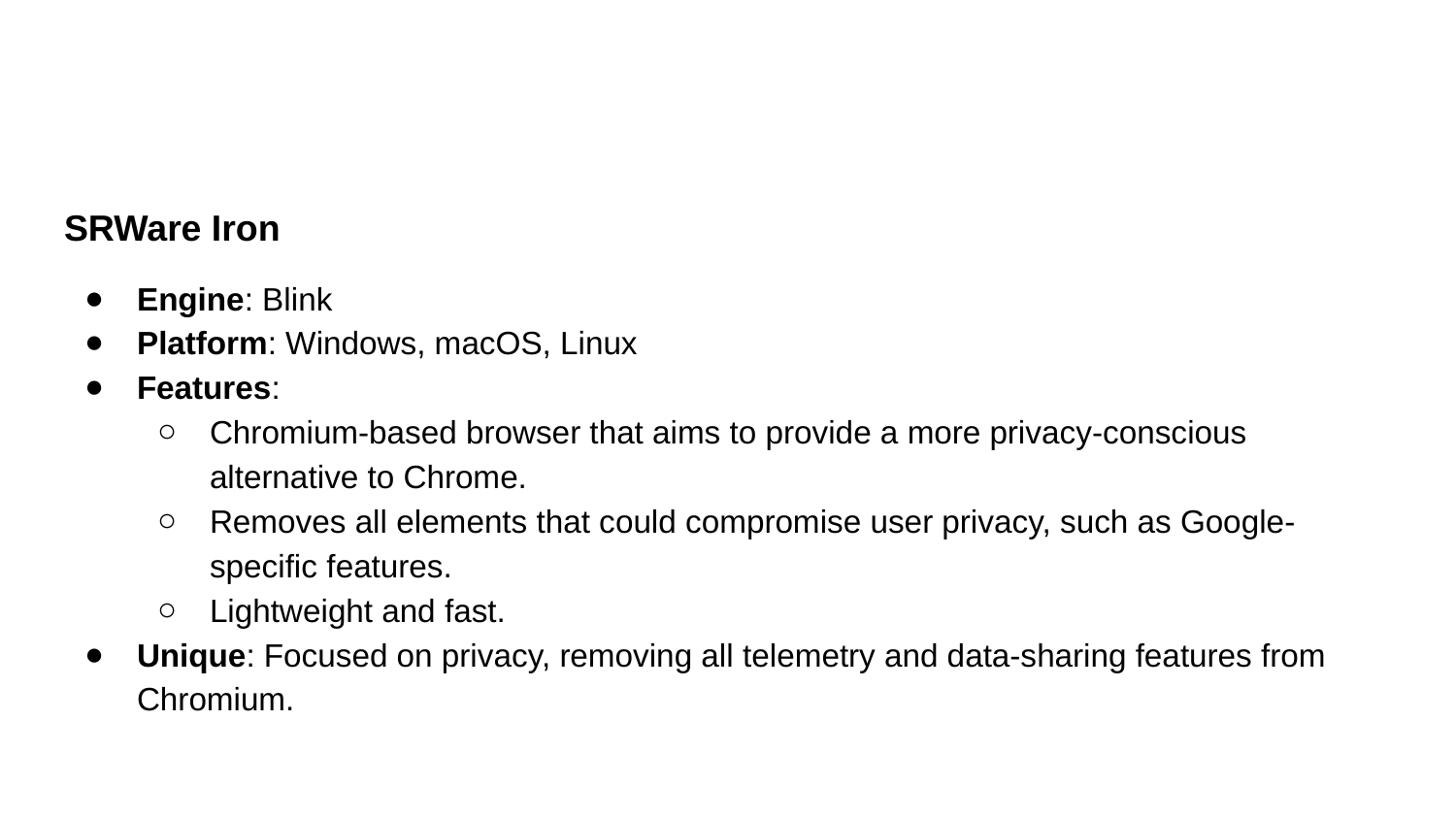

SRWare Iron
Engine: Blink
Platform: Windows, macOS, Linux
Features:
Chromium-based browser that aims to provide a more privacy-conscious alternative to Chrome.
Removes all elements that could compromise user privacy, such as Google-specific features.
Lightweight and fast.
Unique: Focused on privacy, removing all telemetry and data-sharing features from Chromium.